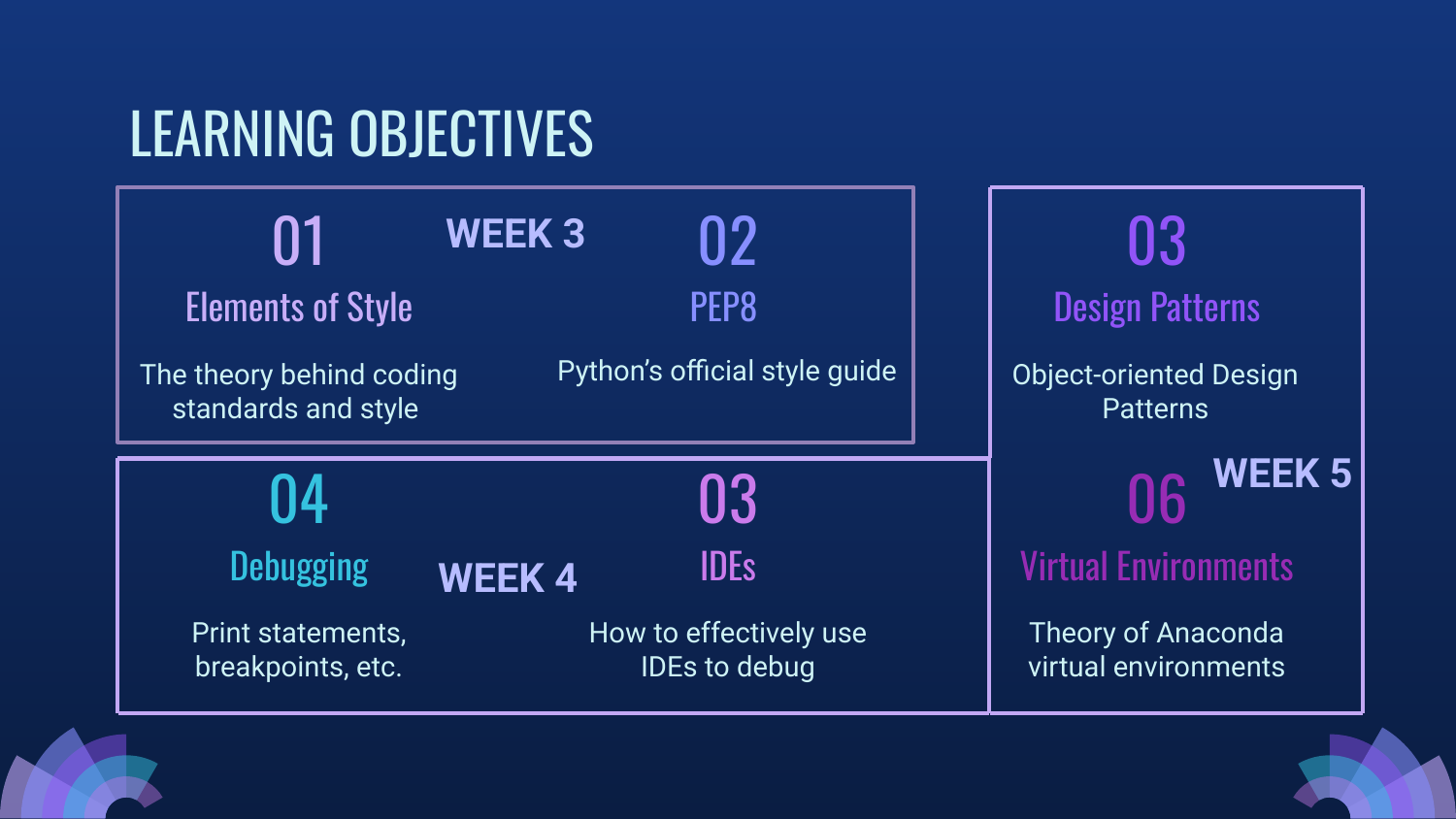

# LEARNING OBJECTIVES

WEEK 3
01
02
03
Elements of Style
PEP8
Design Patterns
Python’s official style guide
The theory behind coding standards and style
Object-oriented Design Patterns
WEEK 5
04
03
06
Virtual Environments
Debugging
IDEs
WEEK 4
Print statements, breakpoints, etc.
How to effectively use IDEs to debug
Theory of Anaconda virtual environments